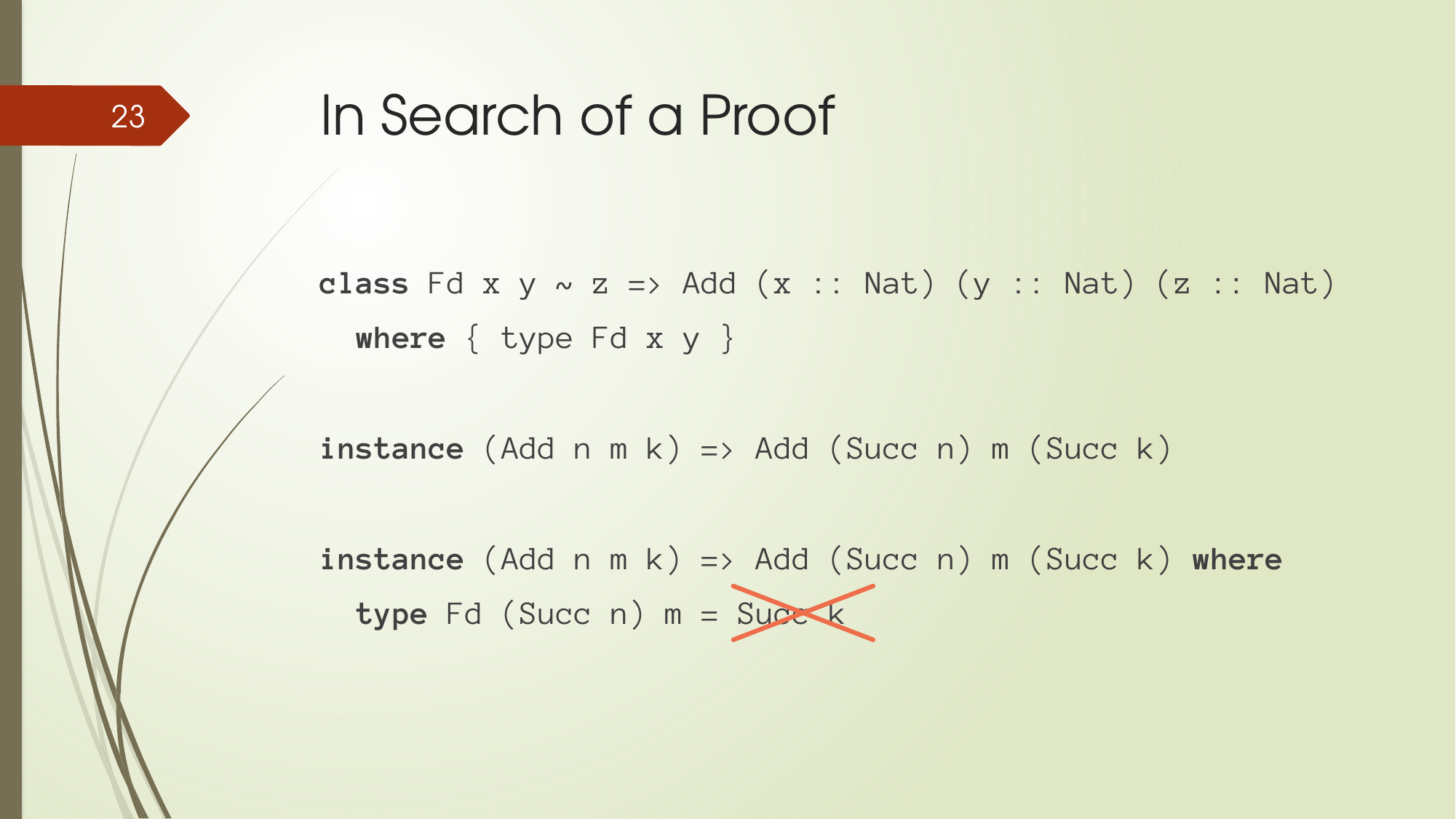

# In Search of a Proof
23
class Fd x y ~ z => Add (x :: Nat) (y :: Nat) (z :: Nat)
  where { type Fd x y }

instance (Add n m k) => Add (Succ n) m (Succ k)

instance (Add n m k) => Add (Succ n) m (Succ k) where
  type Fd (Succ n) m = Succ k